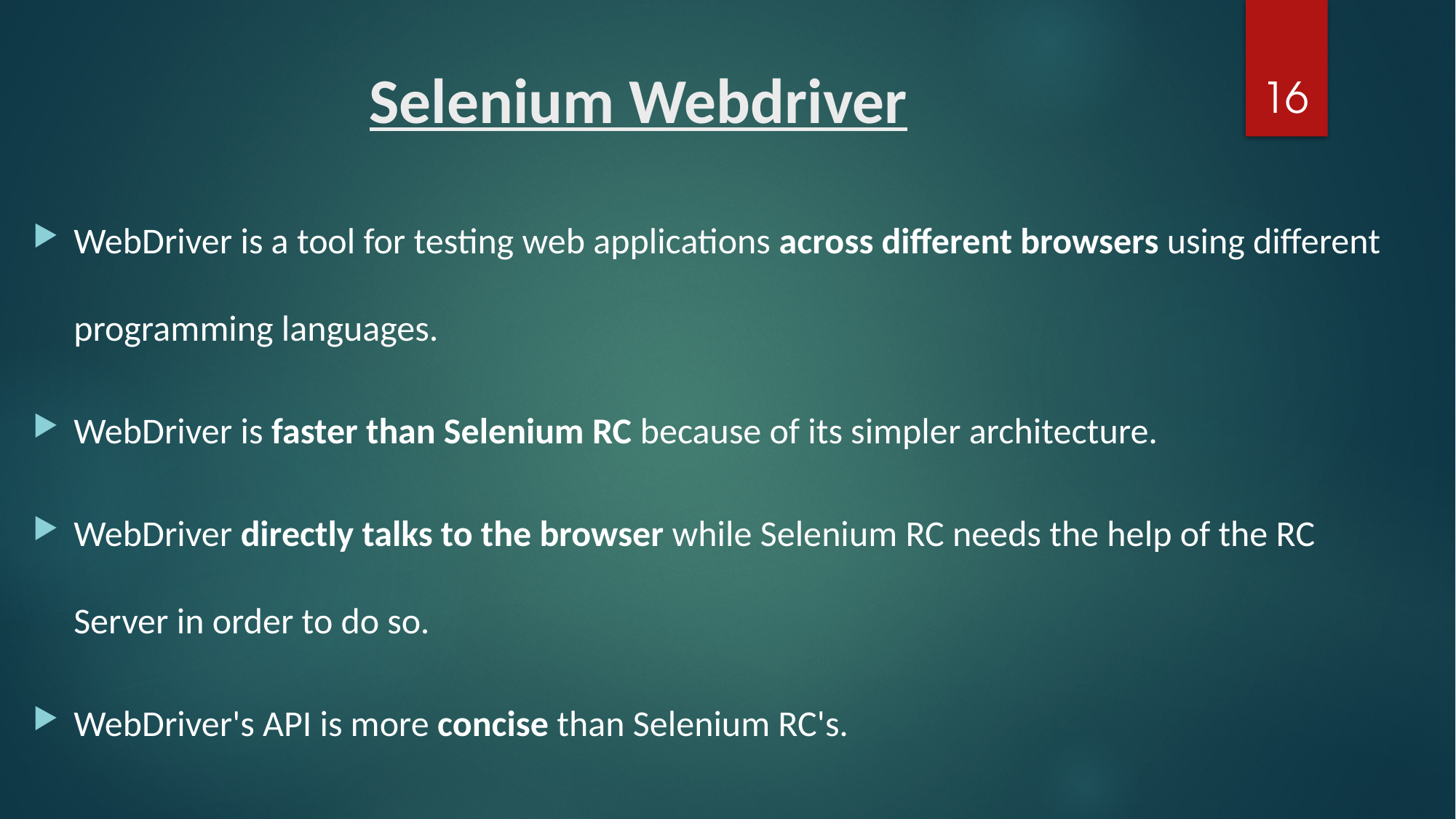

16
# Selenium Webdriver
WebDriver is a tool for testing web applications across different browsers using different programming languages.
WebDriver is faster than Selenium RC because of its simpler architecture.
WebDriver directly talks to the browser while Selenium RC needs the help of the RC Server in order to do so.
WebDriver's API is more concise than Selenium RC's.